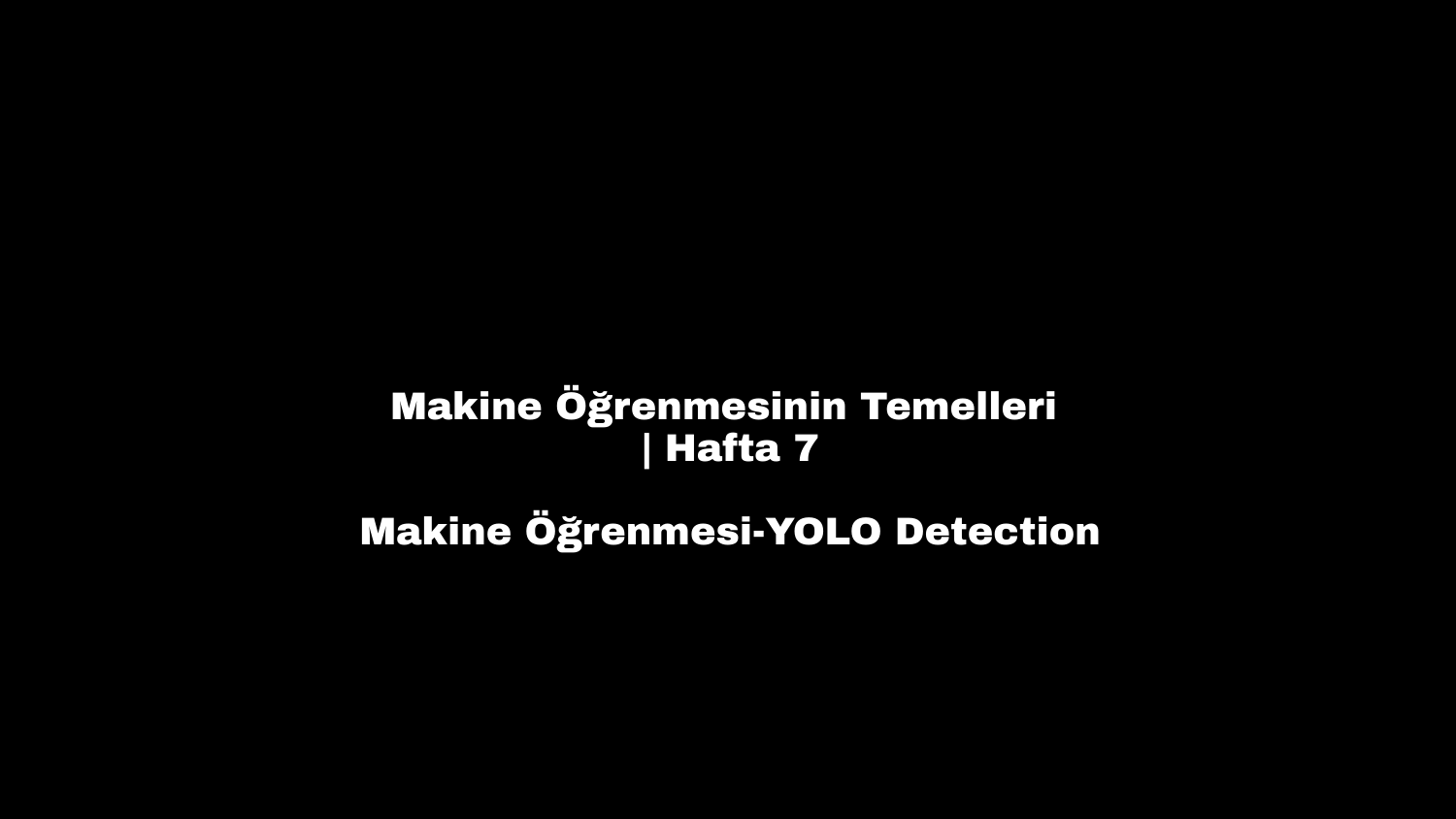

# Makine Öğrenmesinin Temelleri | Hafta 7 Makine Öğrenmesi-YOLO Detection